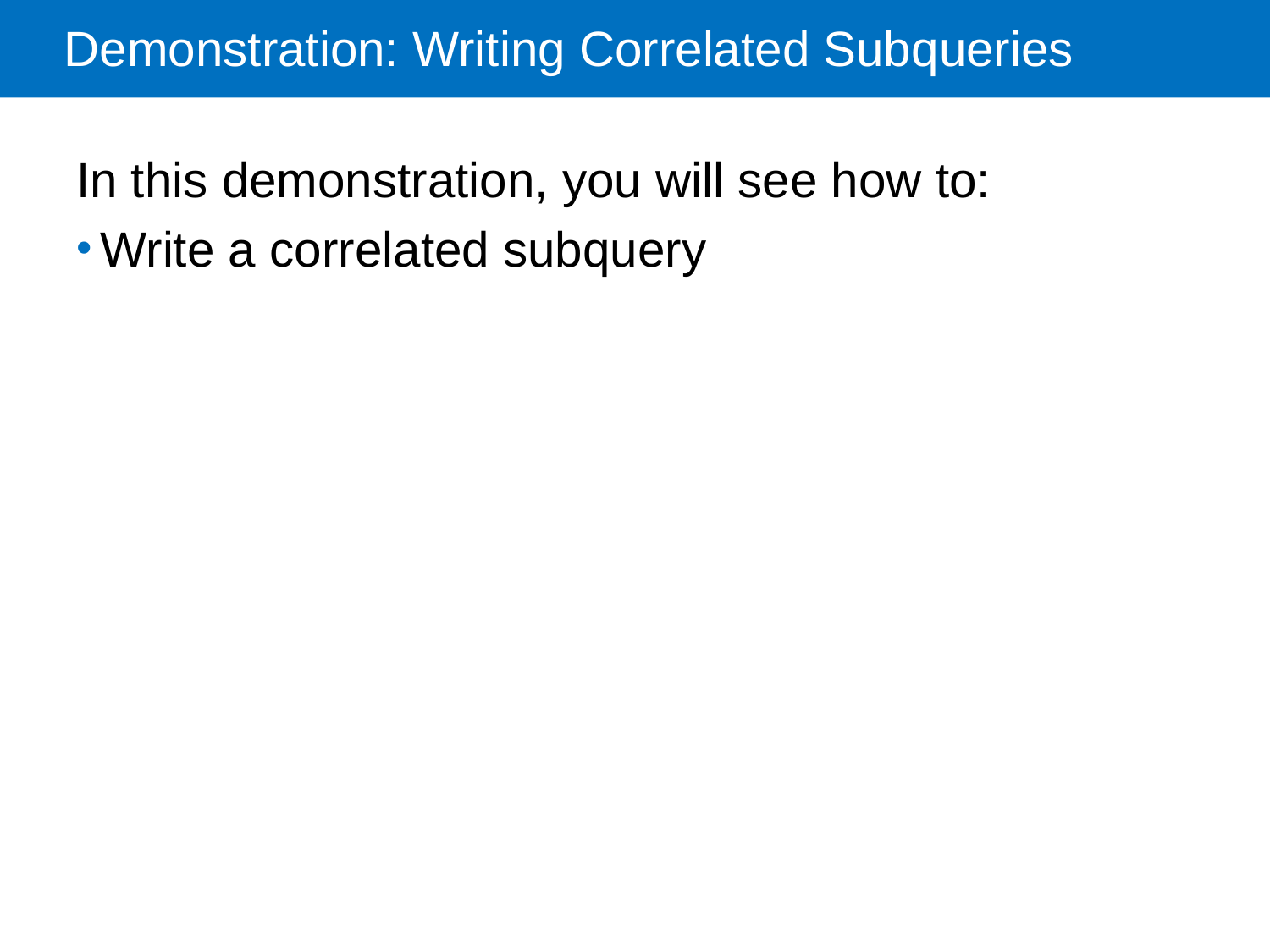

# Demonstration: Writing Correlated Subqueries
In this demonstration, you will see how to:
Write a correlated subquery